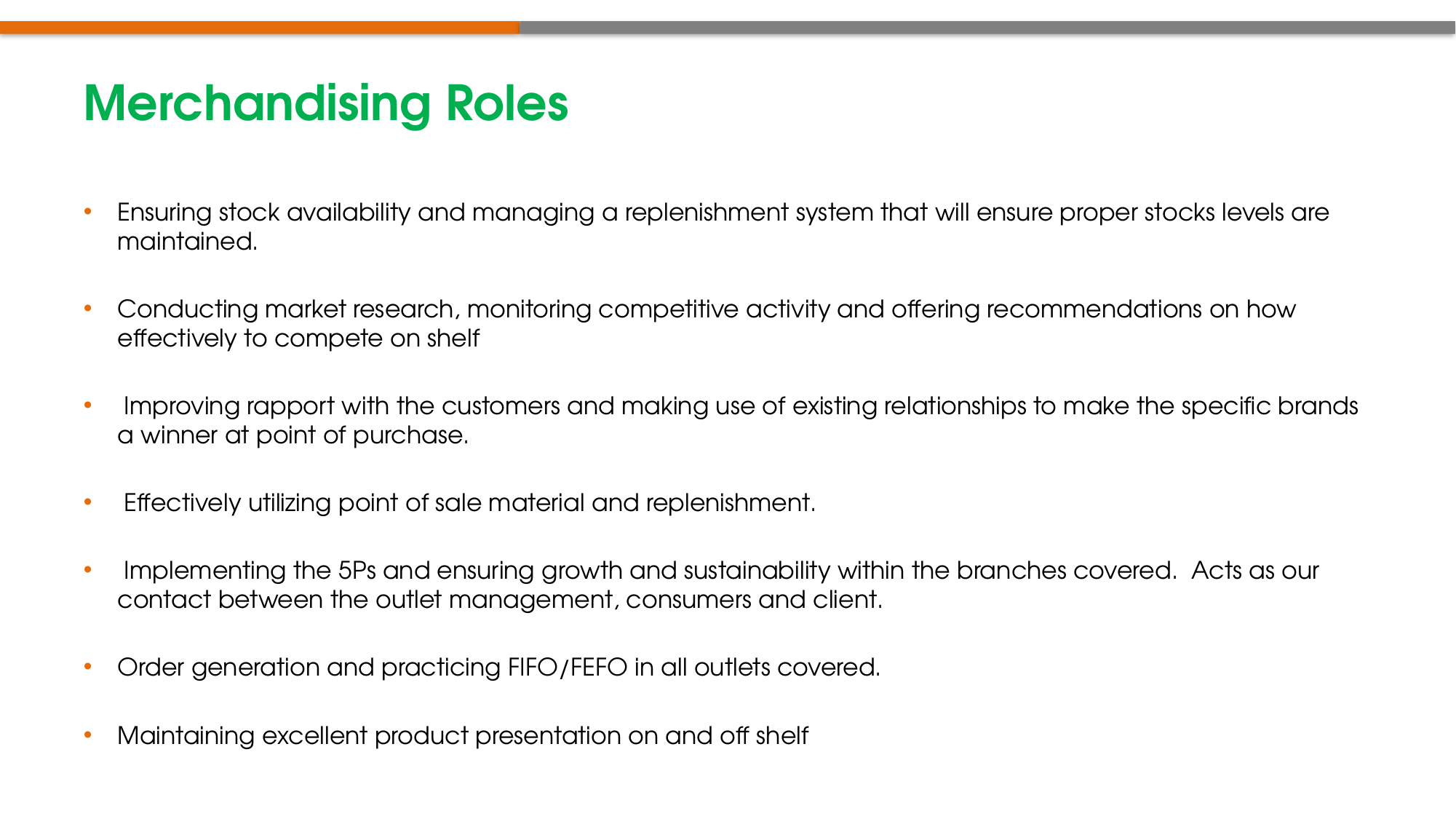

Merchandising Roles
Ensuring stock availability and managing a replenishment system that will ensure proper stocks levels are maintained.

Conducting market research, monitoring competitive activity and offering recommendations on how effectively to compete on shelf

 Improving rapport with the customers and making use of existing relationships to make the specific brands a winner at point of purchase.

 Effectively utilizing point of sale material and replenishment.

 Implementing the 5Ps and ensuring growth and sustainability within the branches covered.  Acts as our    contact between the outlet management, consumers and client.

Order generation and practicing FIFO/FEFO in all outlets covered.

Maintaining excellent product presentation on and off shelf